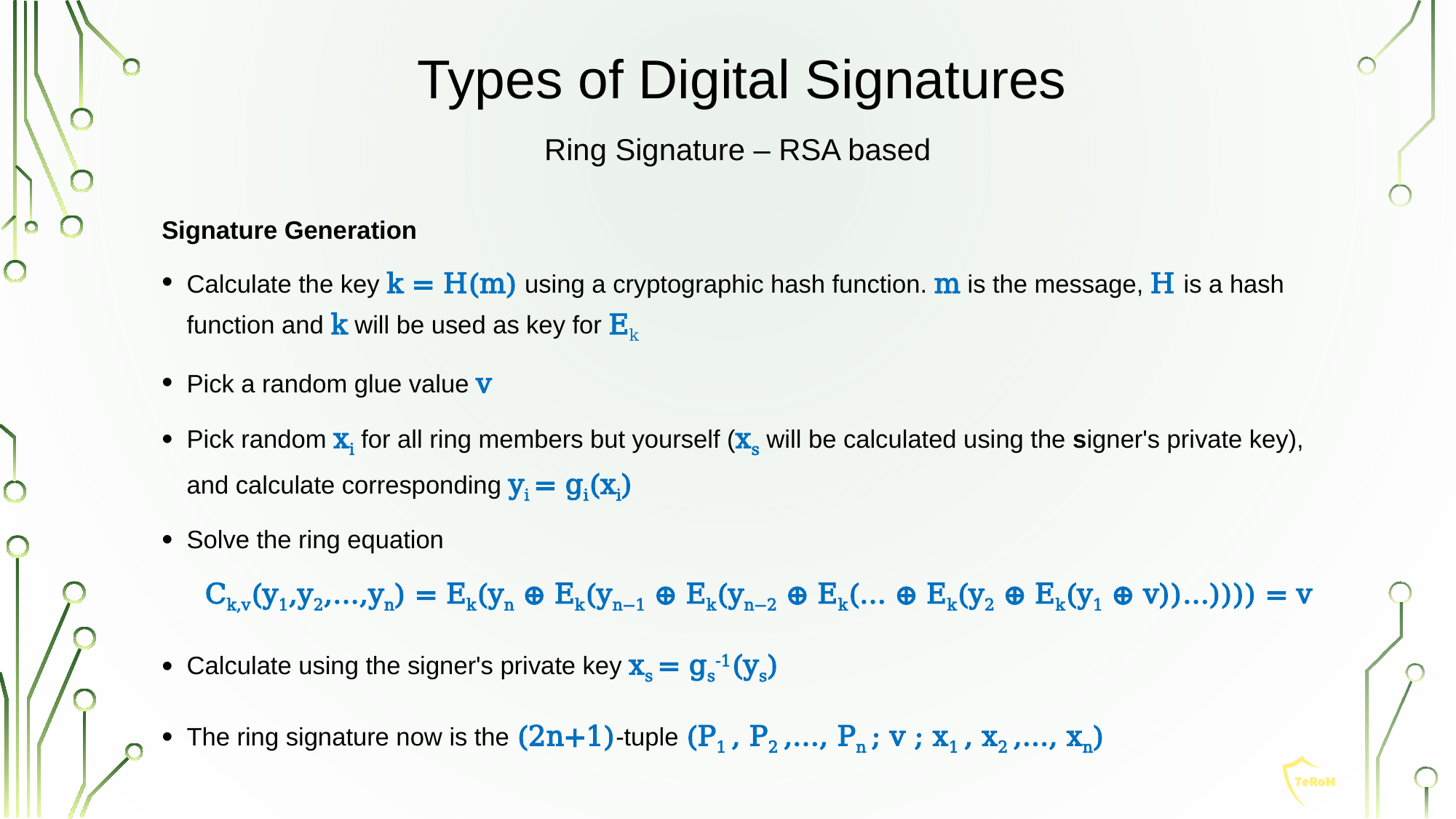

Types of Digital Signatures
Ring Signature – RSA based
Signature Generation
Calculate the key k = H(m) using a cryptographic hash function. m is the message, H is a hash function and k will be used as key for Ek
Pick a random glue value v
Pick random xi for all ring members but yourself (xs will be calculated using the signer's private key), and calculate corresponding yi = gi(xi)
Solve the ring equation
      Ck,v(y1,y2,...,yn) = Ek(yn ⊕ Ek(yn−1 ⊕ Ek(yn−2 ⊕ Ek(... ⊕ Ek(y2 ⊕ Ek(y1 ⊕ v))...)))) = v
Calculate using the signer's private key xs = gs-1(ys)
The ring signature now is the (2n+1)-tuple (P1 , P2 ,..., Pn ; v ; x1 , x2 ,..., xn)